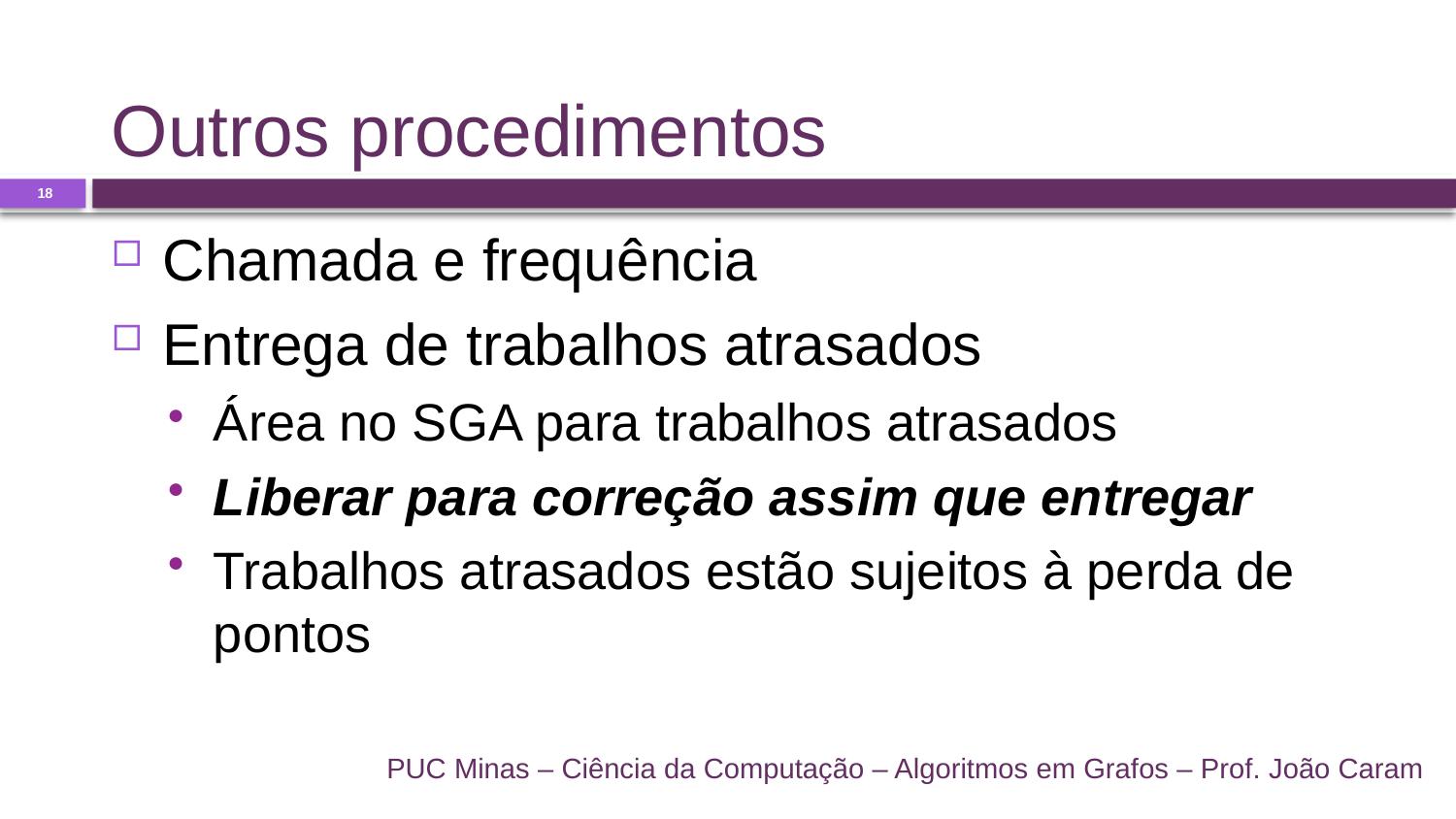

# Outros procedimentos
18
Chamada e frequência
Entrega de trabalhos atrasados
Área no SGA para trabalhos atrasados
Liberar para correção assim que entregar
Trabalhos atrasados estão sujeitos à perda de pontos

PUC Minas – Ciência da Computação – Algoritmos em Grafos – Prof. João Caram